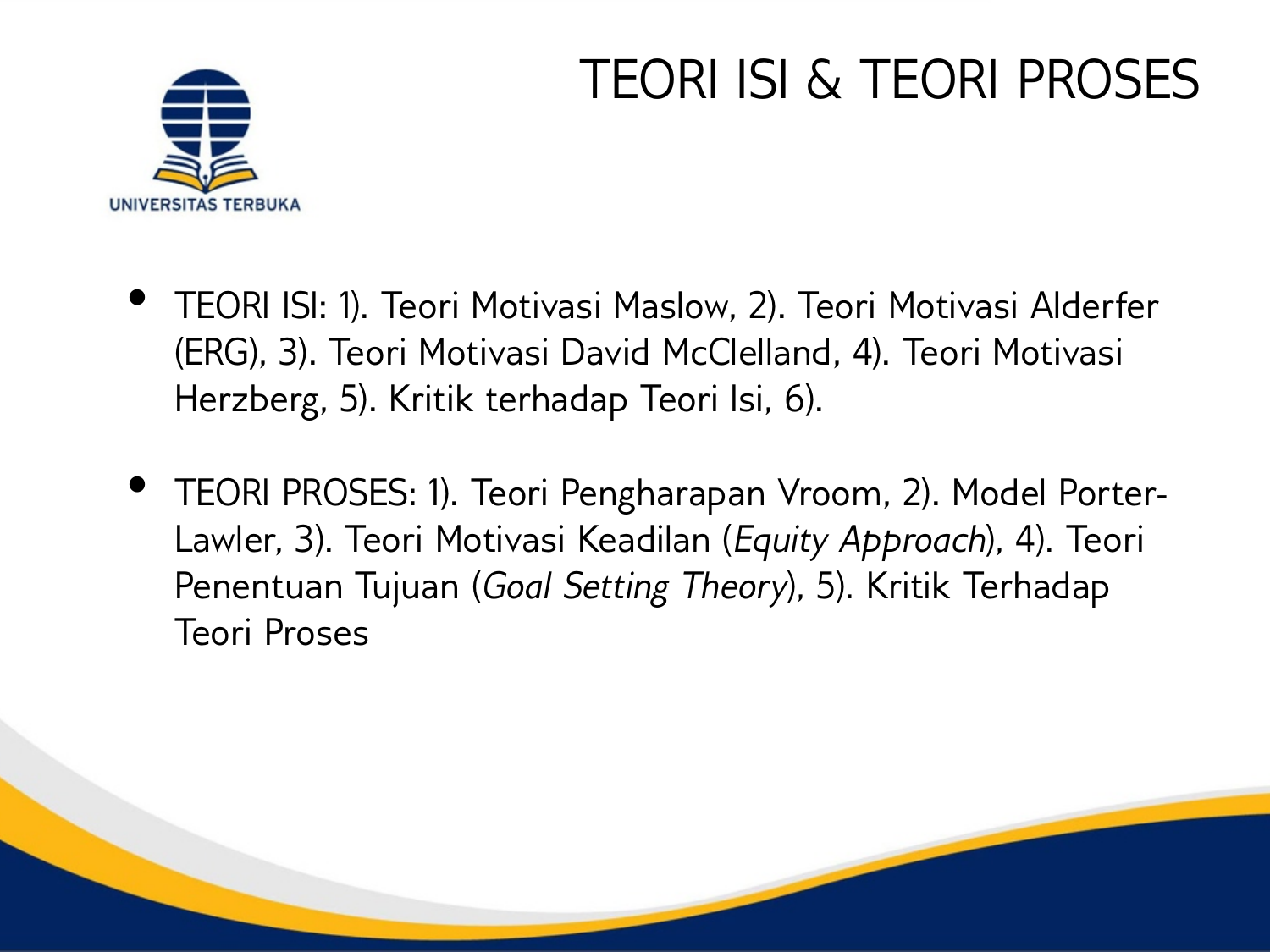

# TEORI ISI & TEORI PROSES
TEORI ISI: 1). Teori Motivasi Maslow, 2). Teori Motivasi Alderfer (ERG), 3). Teori Motivasi David McClelland, 4). Teori Motivasi Herzberg, 5). Kritik terhadap Teori Isi, 6).
TEORI PROSES: 1). Teori Pengharapan Vroom, 2). Model Porter-Lawler, 3). Teori Motivasi Keadilan (Equity Approach), 4). Teori Penentuan Tujuan (Goal Setting Theory), 5). Kritik Terhadap Teori Proses